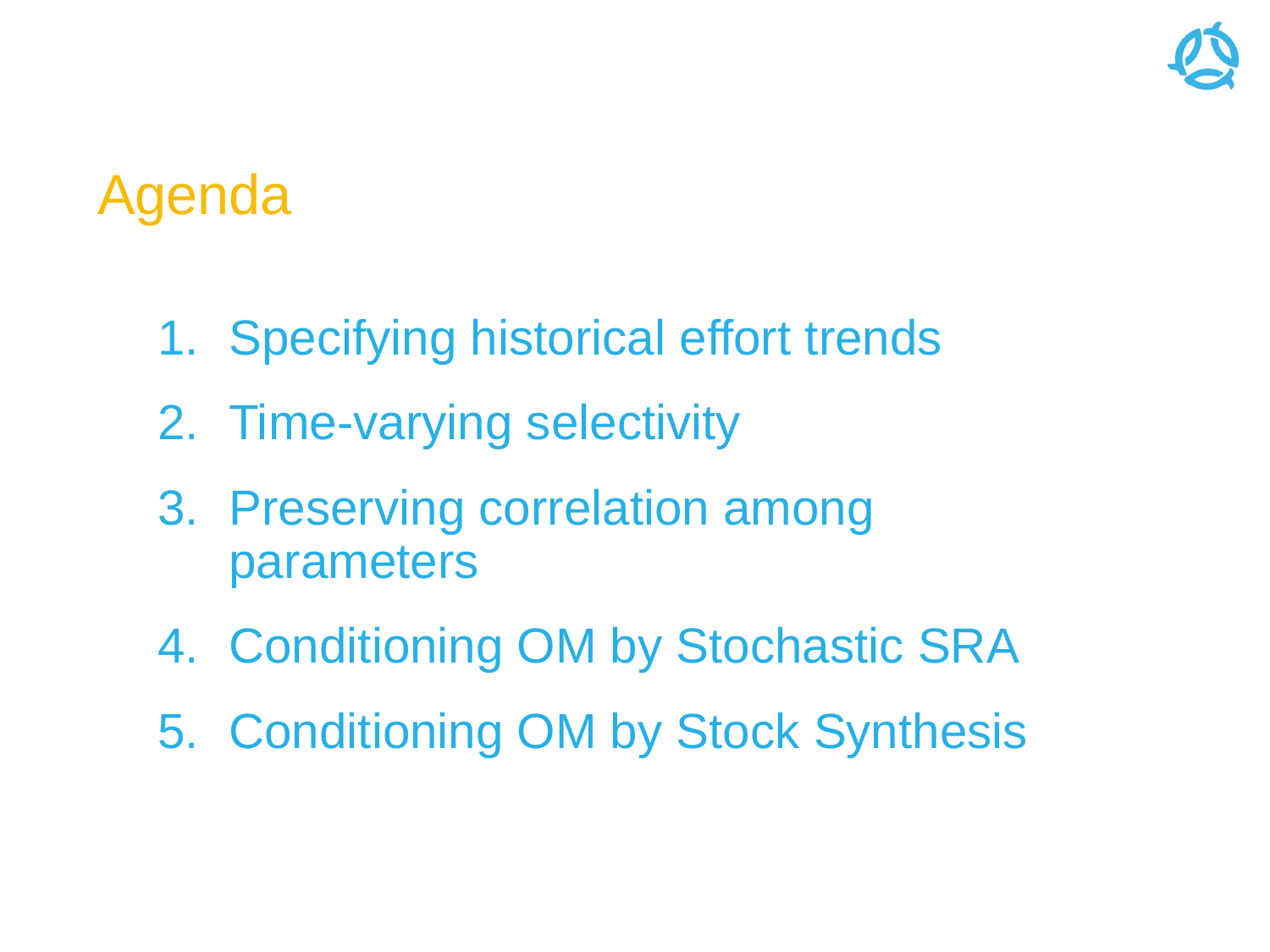

# Agenda
Specifying historical effort trends
Time-varying selectivity
Preserving correlation among parameters
Conditioning OM by Stochastic SRA
Conditioning OM by Stock Synthesis